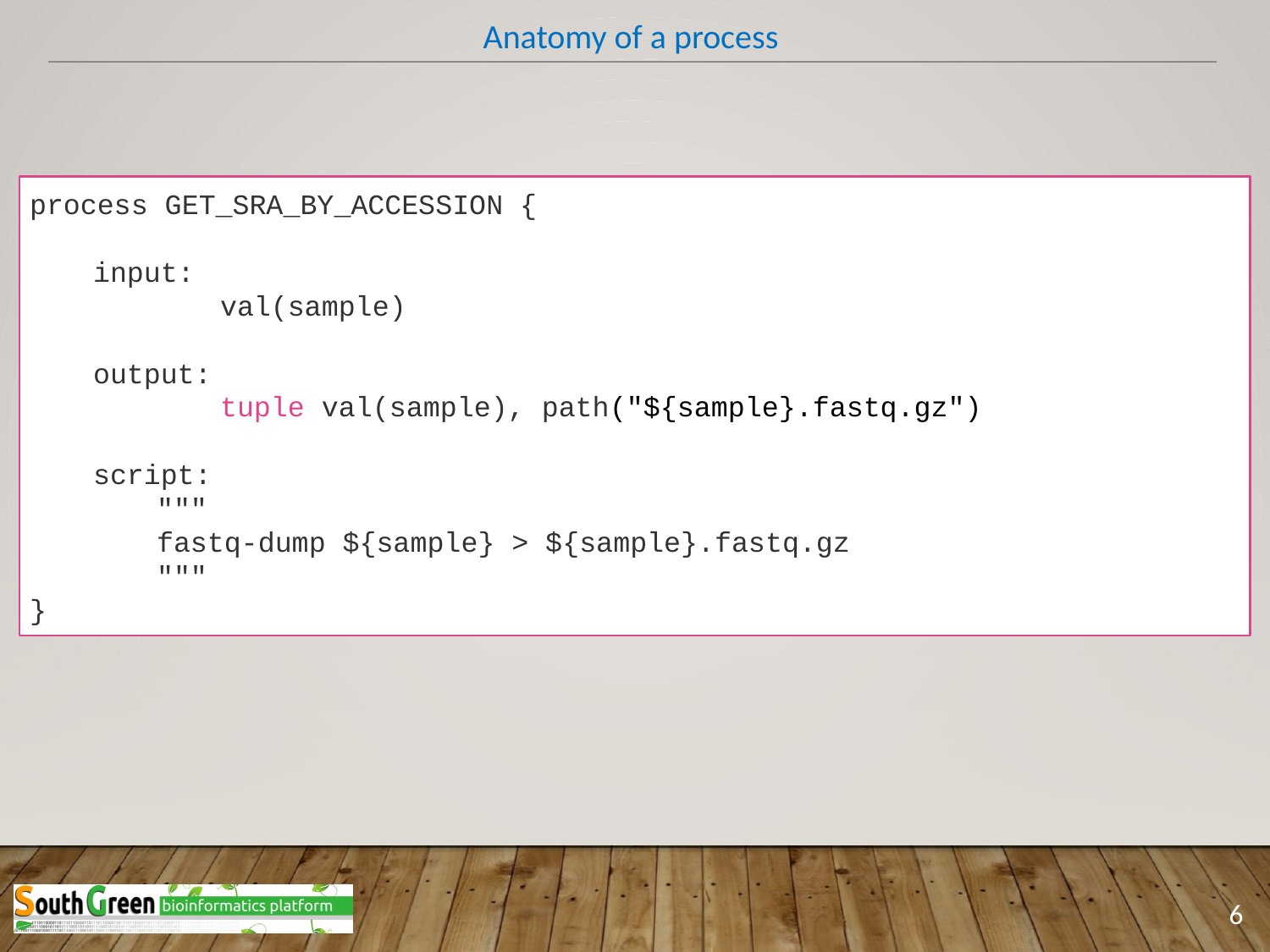

Anatomy of a process
process GET_SRA_BY_ACCESSION {

input:
	val(sample)

output:
	tuple val(sample), path("${sample}.fastq.gz")

script:
"""
fastq-dump ${sample} > ${sample}.fastq.gz
"""
}
6